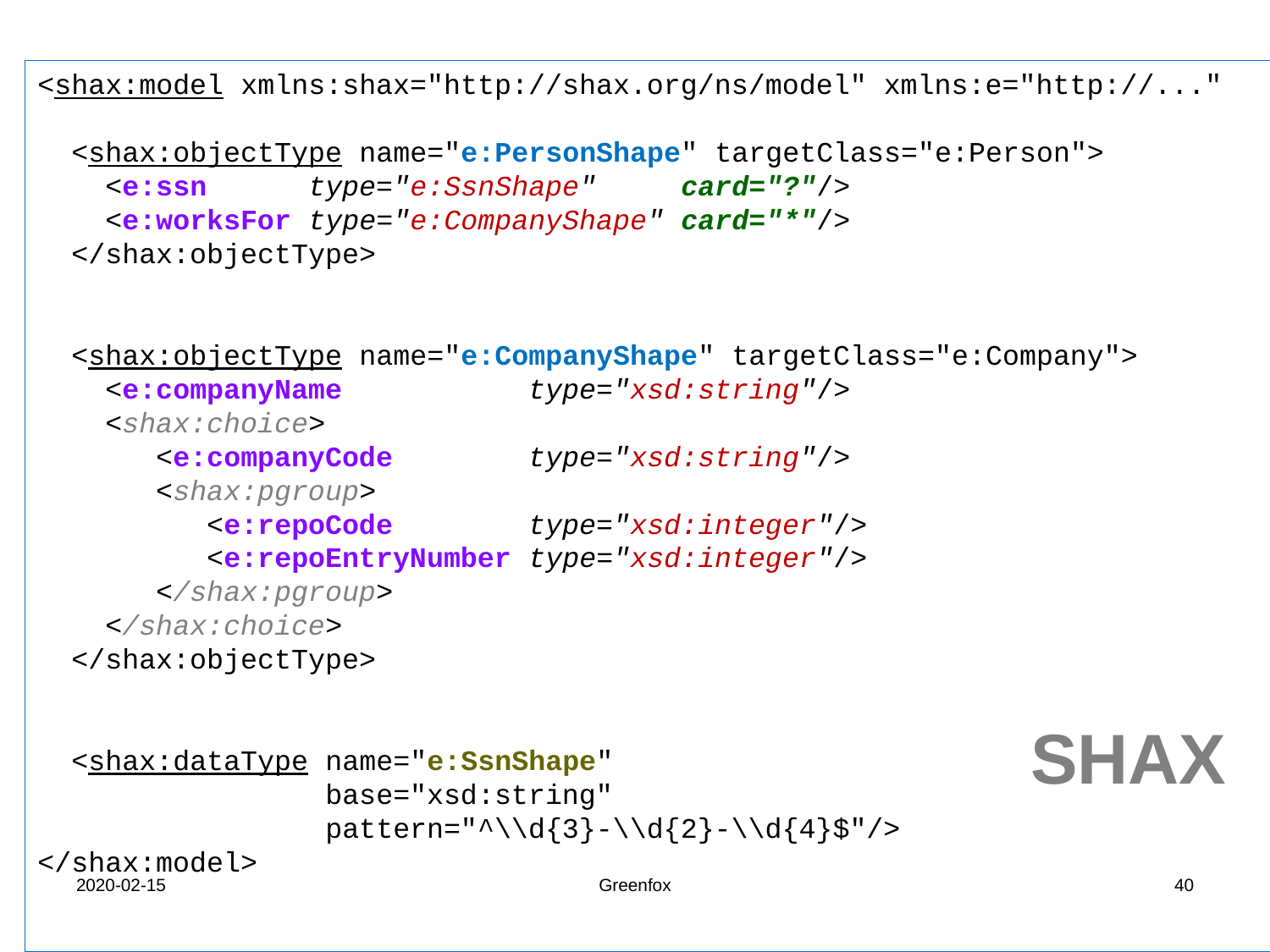

<shax:model xmlns:shax="http://shax.org/ns/model" xmlns:e="http://..."

  <shax:objectType name="e:PersonShape" targetClass="e:Person">
    <e:ssn      type="e:SsnShape"     card="?"/>
    <e:worksFor type="e:CompanyShape" card="*"/>
  </shax:objectType>

  <shax:objectType name="e:CompanyShape" targetClass="e:Company">
    <e:companyName           type="xsd:string"/>
    <shax:choice>
       <e:companyCode        type="xsd:string"/>
       <shax:pgroup>
          <e:repoCode        type="xsd:integer"/>
          <e:repoEntryNumber type="xsd:integer"/>
       </shax:pgroup>
    </shax:choice>
  </shax:objectType>

  <shax:dataType name="e:SsnShape"
                 base="xsd:string"
                 pattern="^\\d{3}-\\d{2}-\\d{4}$"/>
</shax:model>
 SHAX
2020-02-15
Greenfox
40